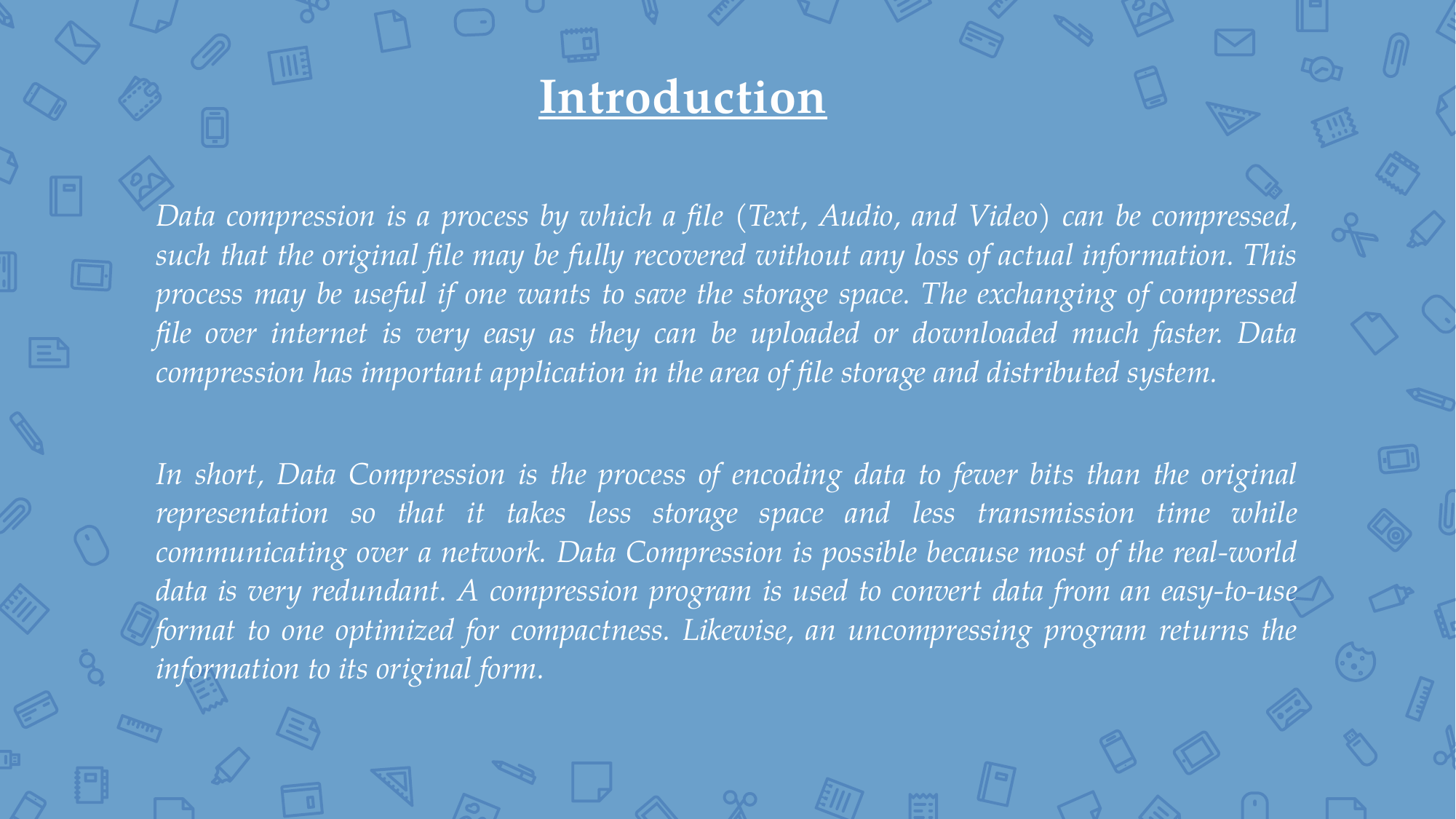

Introduction
Data compression is a process by which a file (Text, Audio, and Video) can be compressed, such that the original file may be fully recovered without any loss of actual information. This process may be useful if one wants to save the storage space. The exchanging of compressed file over internet is very easy as they can be uploaded or downloaded much faster. Data compression has important application in the area of file storage and distributed system.

In short, Data Compression is the process of encoding data to fewer bits than the original representation so that it takes less storage space and less transmission time while communicating over a network. Data Compression is possible because most of the real-world data is very redundant. A compression program is used to convert data from an easy-to-use format to one optimized for compactness. Likewise, an uncompressing program returns the information to its original form.